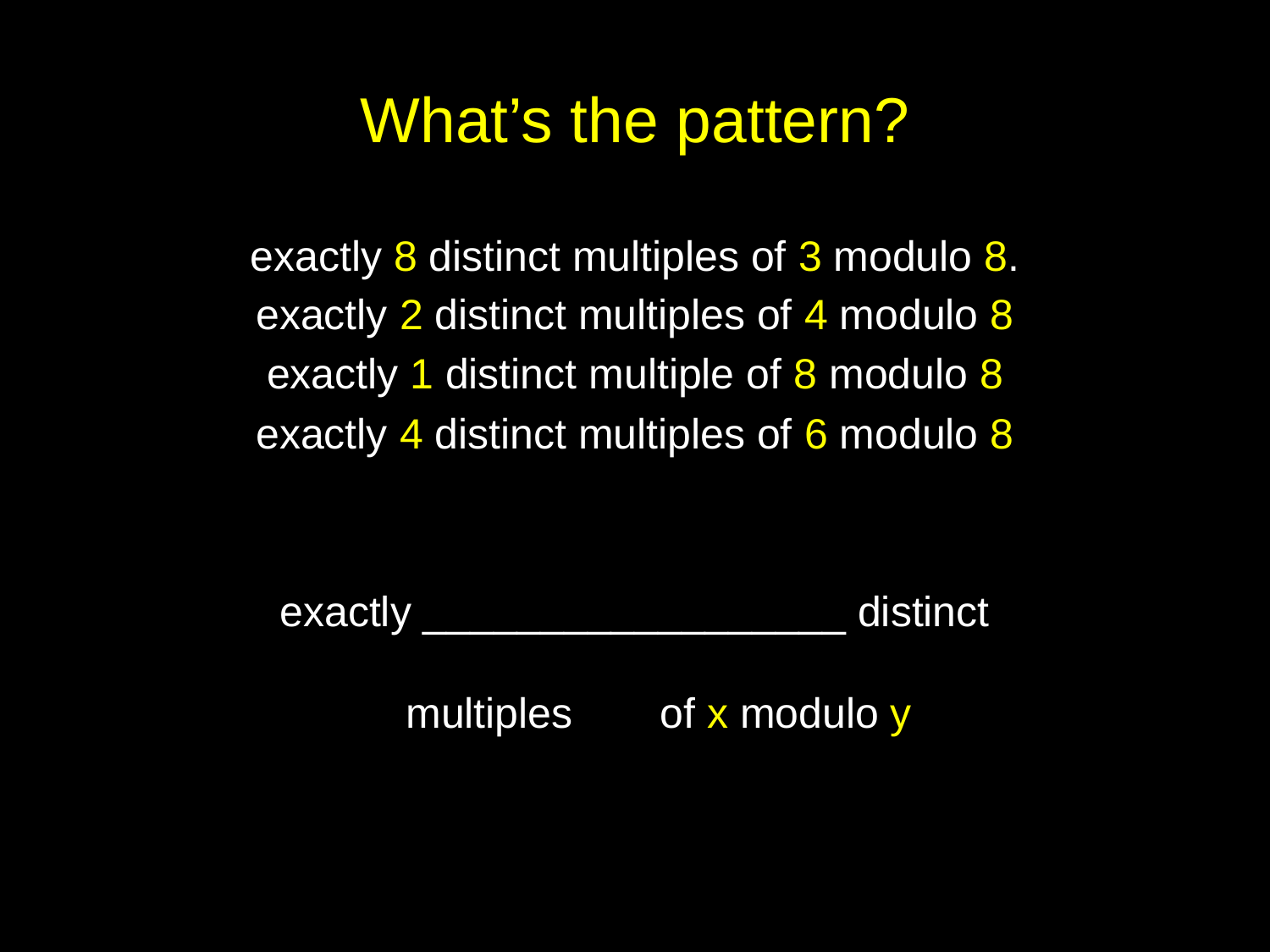

# What’s the pattern?
exactly 8 distinct multiples of 3 modulo 8.
exactly 2 distinct multiples of 4 modulo 8
exactly 1 distinct multiple of 8 modulo 8
exactly 4 distinct multiples of 6 modulo 8

exactly __________________ distinct
multiples	of x modulo y